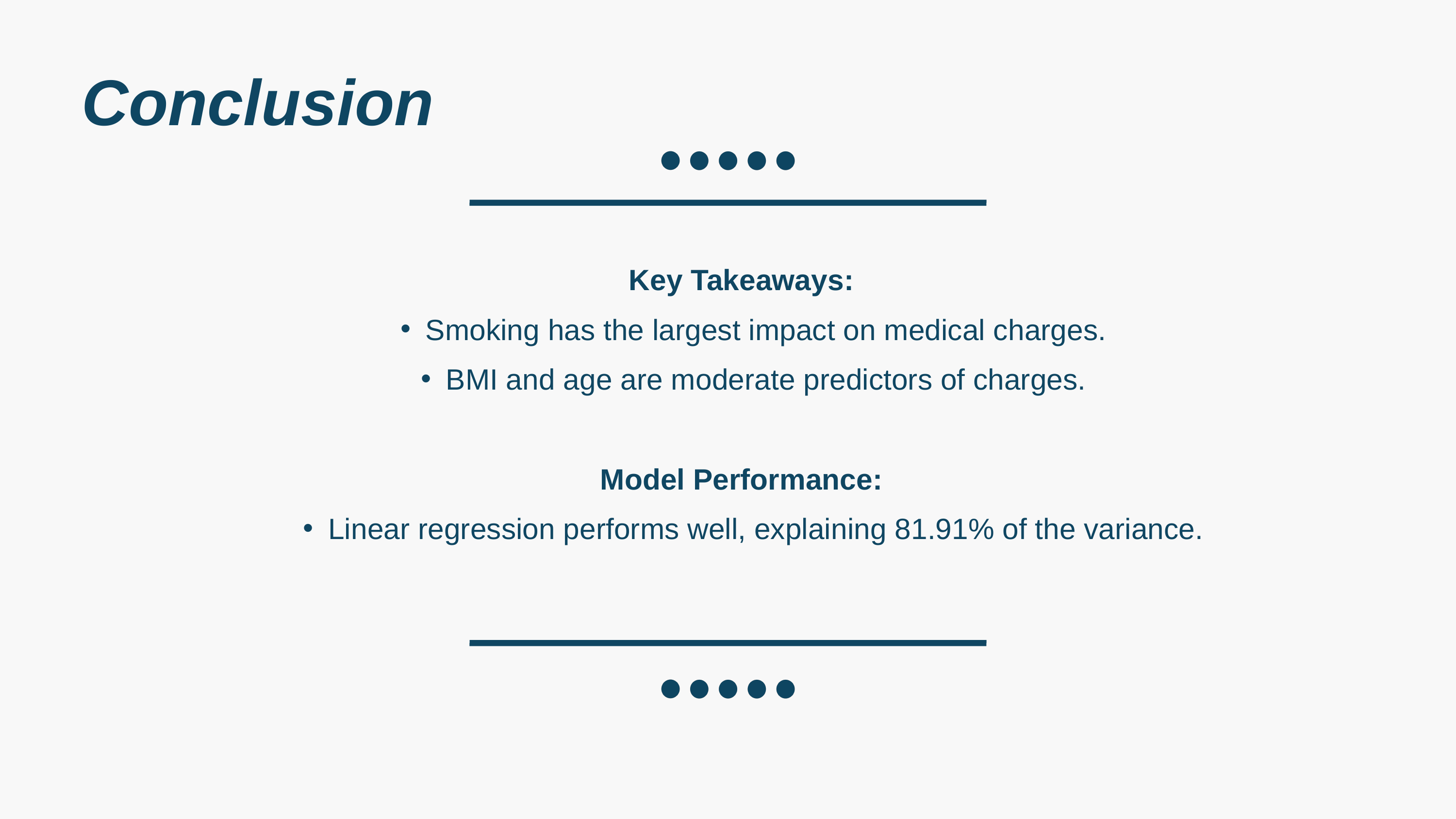

Conclusion

Key Takeaways:
Smoking has the largest impact on medical charges.
BMI and age are moderate predictors of charges.

Model Performance:
Linear regression performs well, explaining 81.91% of the variance.